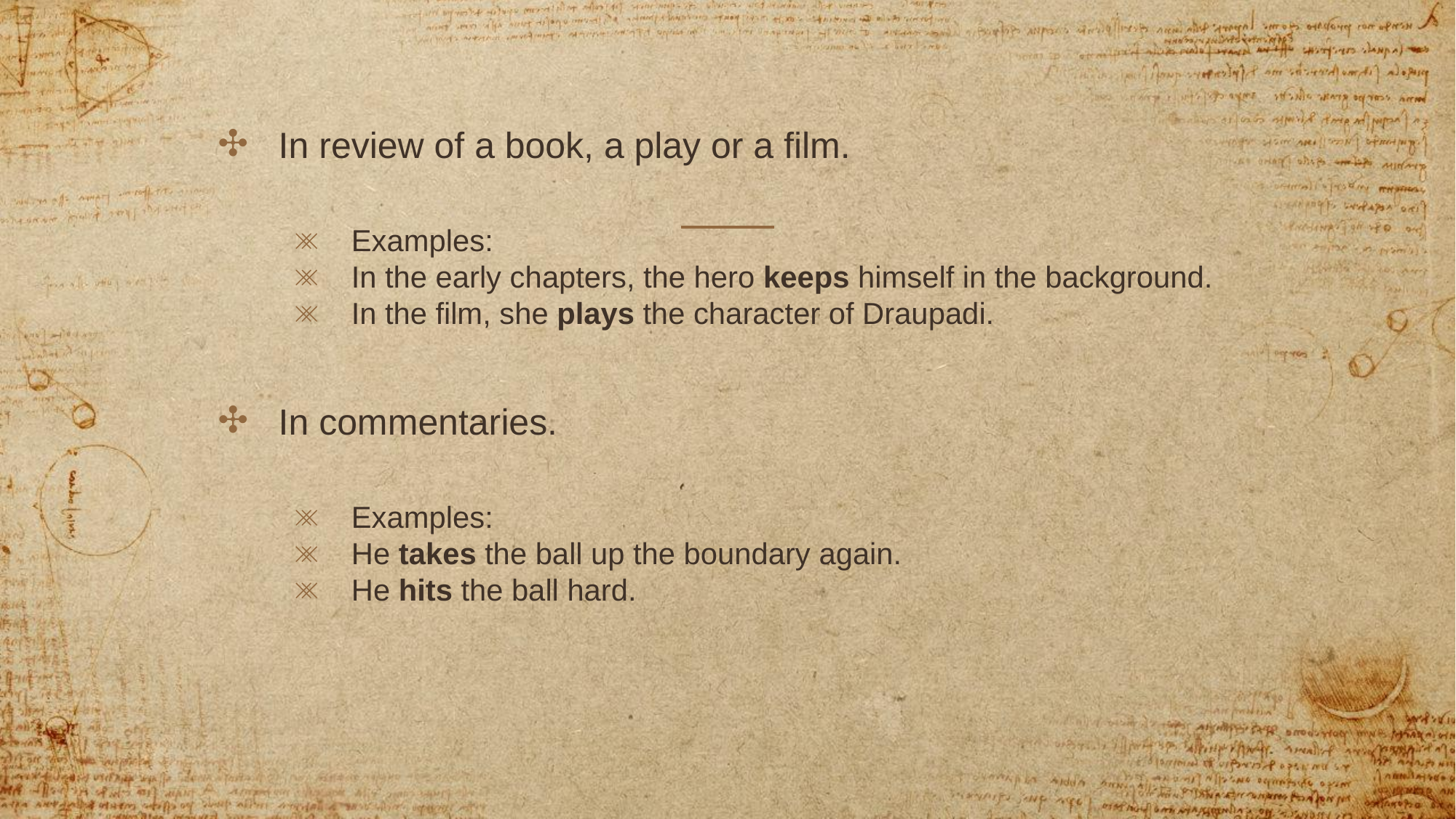

In review of a book, a play or a film.

Examples:
In the early chapters, the hero keeps himself in the background.
In the film, she plays the character of Draupadi.

In commentaries.

Examples:
He takes the ball up the boundary again.
He hits the ball hard.